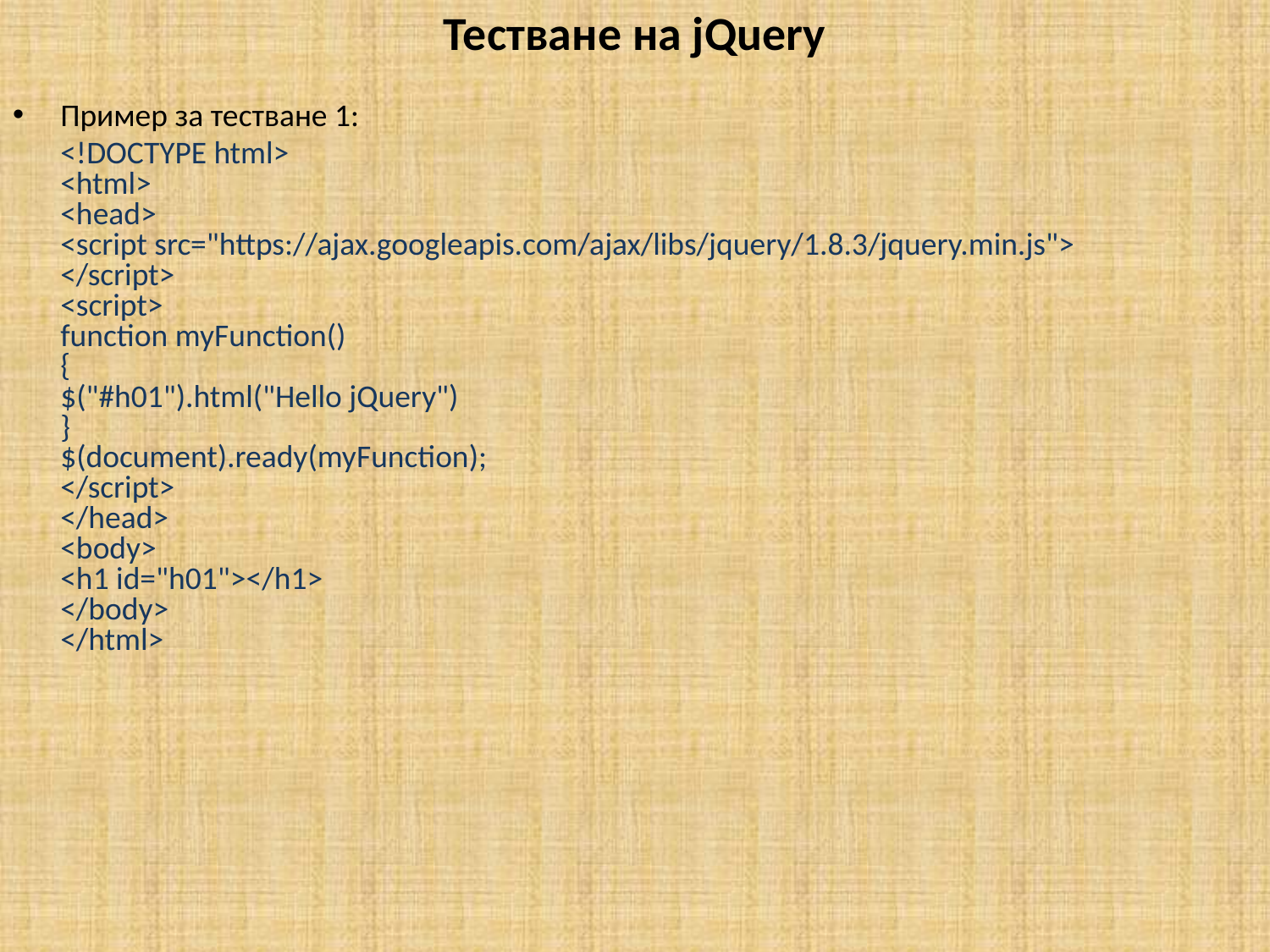

# Тестване на jQuery
Пример за тестване 1:
	<!DOCTYPE html>
<html>
<head>
<script src="https://ajax.googleapis.com/ajax/libs/jquery/1.8.3/jquery.min.js">
</script>
<script>
function myFunction()
{
$("#h01").html("Hello jQuery")
}
$(document).ready(myFunction);
</script>
</head>
<body>
<h1 id="h01"></h1>
</body>
</html>